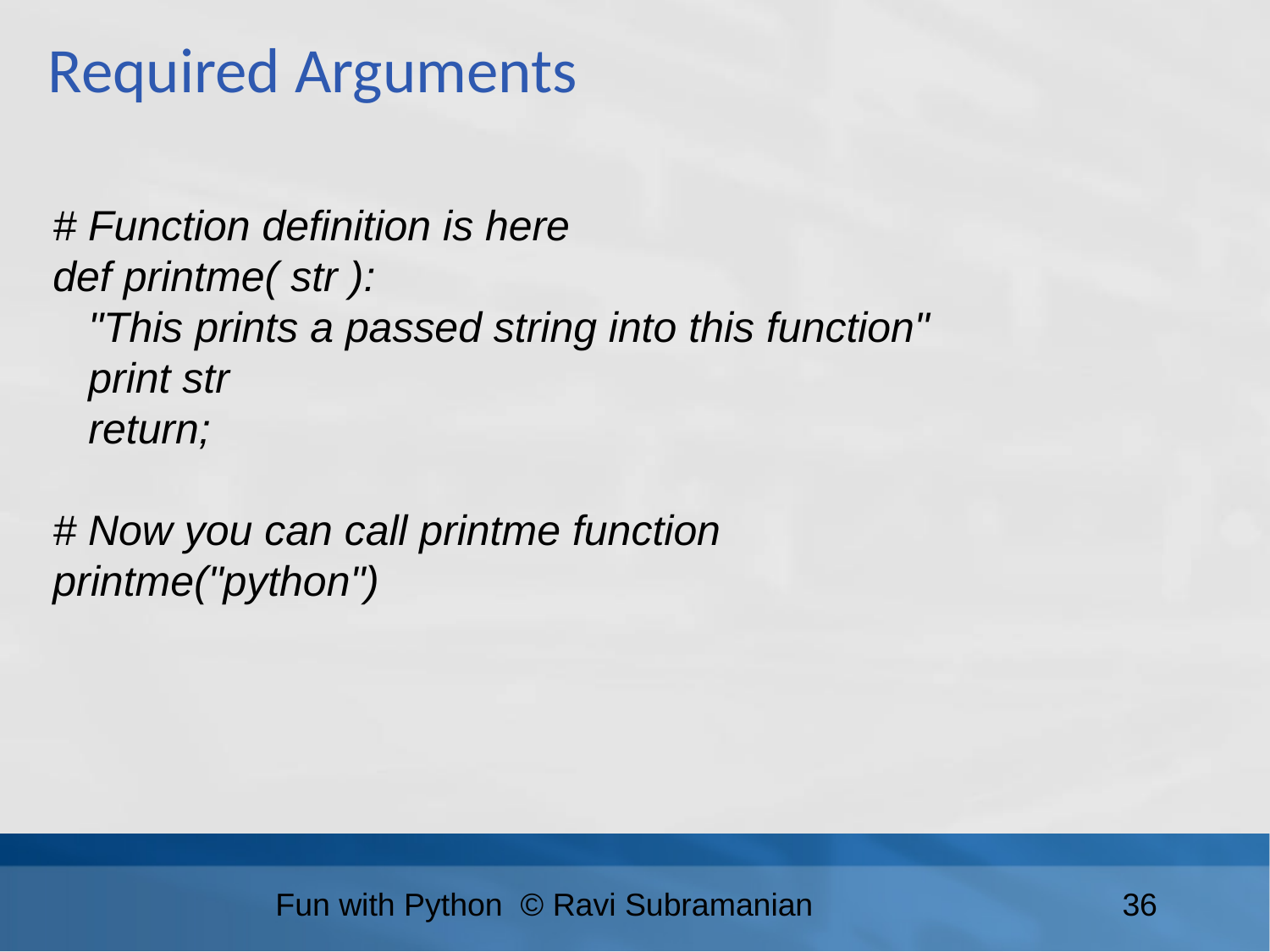

Required Arguments

# Function definition is here
def printme( str ):
   "This prints a passed string into this function"
   print str
   return;

# Now you can call printme function
printme("python")